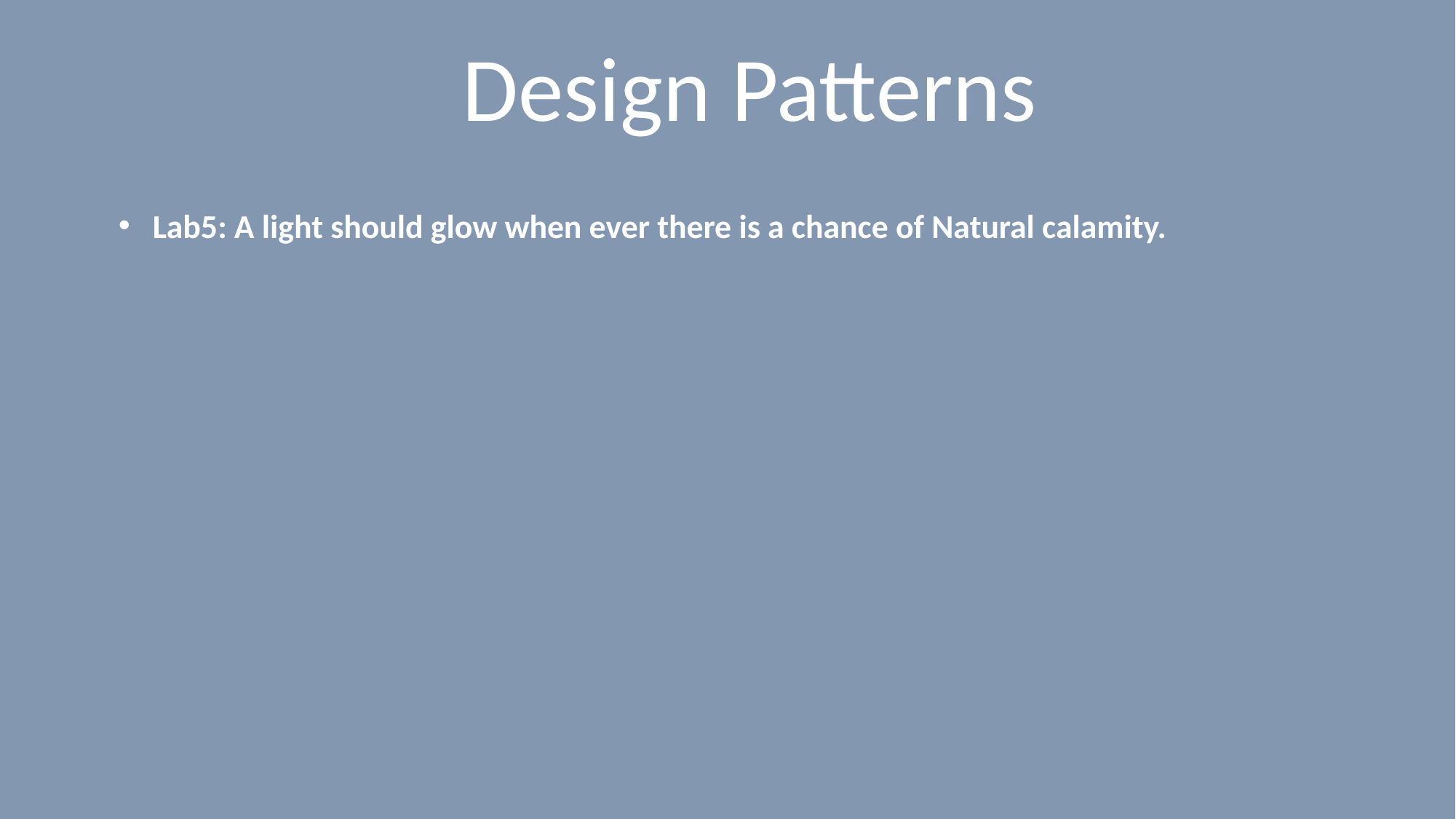

# Design Patterns
Lab5: A light should glow when ever there is a chance of Natural calamity.